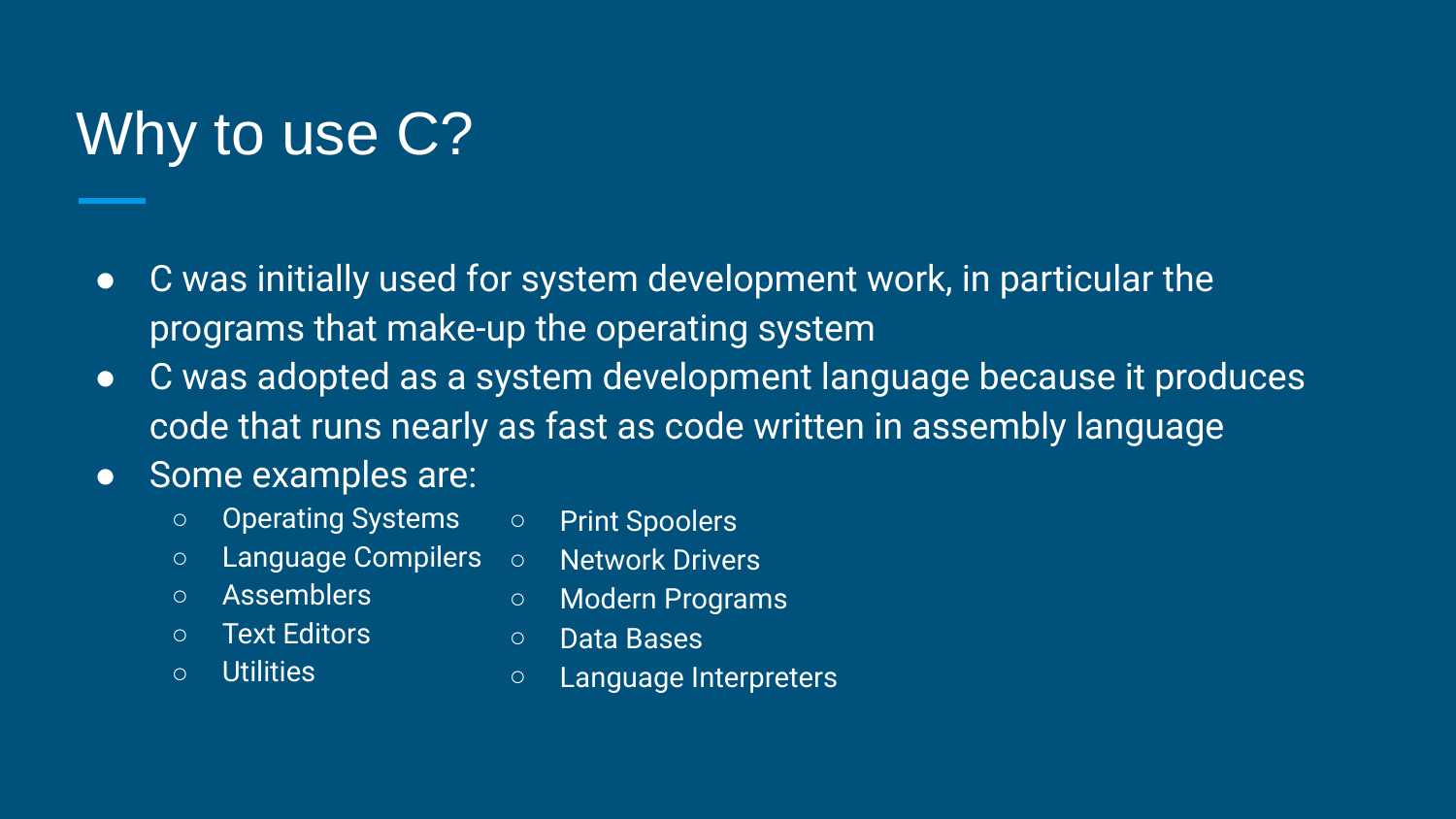

# Why to use C?
C was initially used for system development work, in particular the programs that make-up the operating system
C was adopted as a system development language because it produces code that runs nearly as fast as code written in assembly language
Some examples are:
Operating Systems
Language Compilers
Assemblers
Text Editors
Utilities
Print Spoolers
Network Drivers
Modern Programs
Data Bases
Language Interpreters